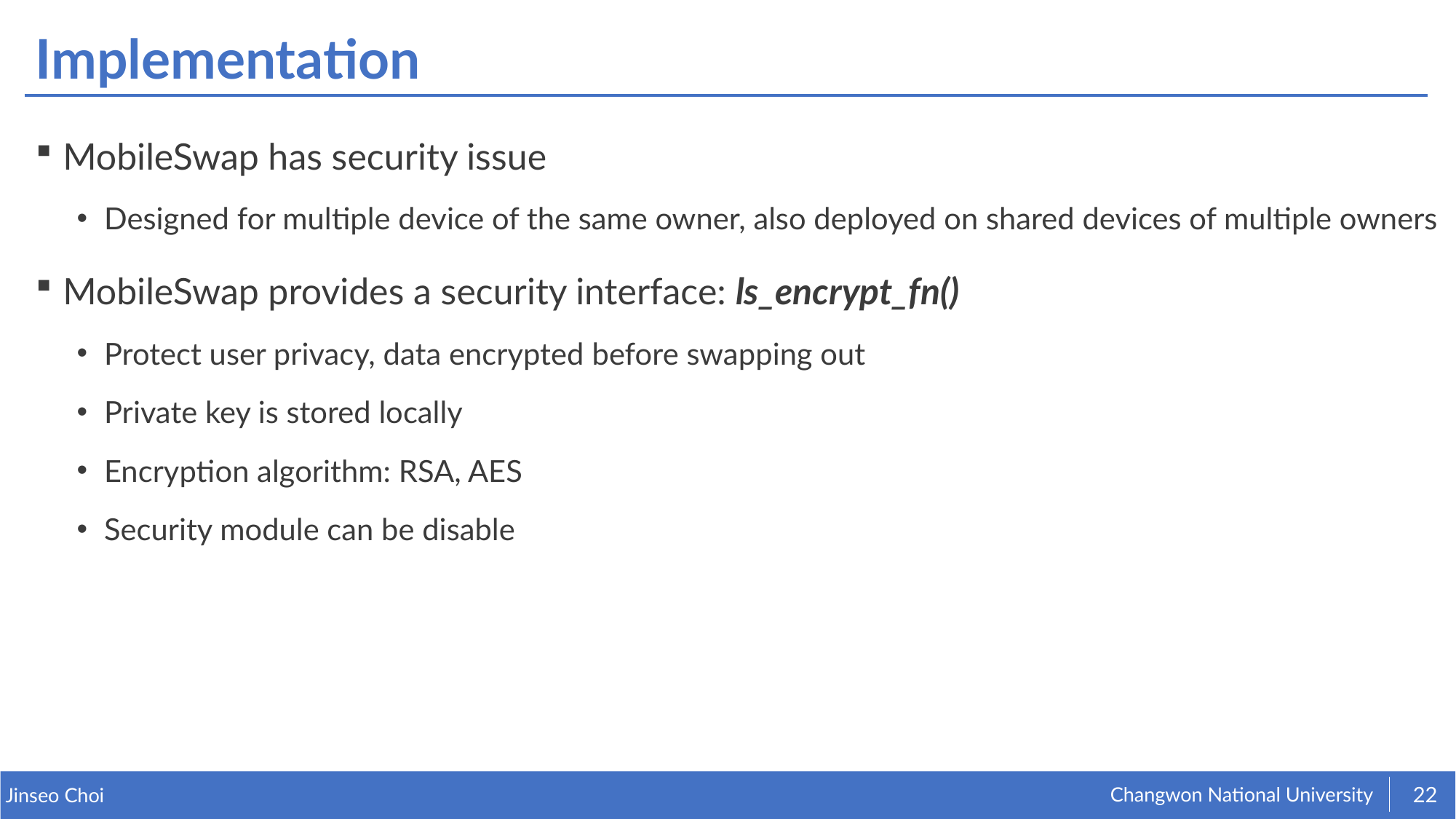

# Implementation
MobileSwap has security issue
Designed for multiple device of the same owner, also deployed on shared devices of multiple owners
MobileSwap provides a security interface: ls_encrypt_fn()
Protect user privacy, data encrypted before swapping out
Private key is stored locally
Encryption algorithm: RSA, AES
Security module can be disable

22